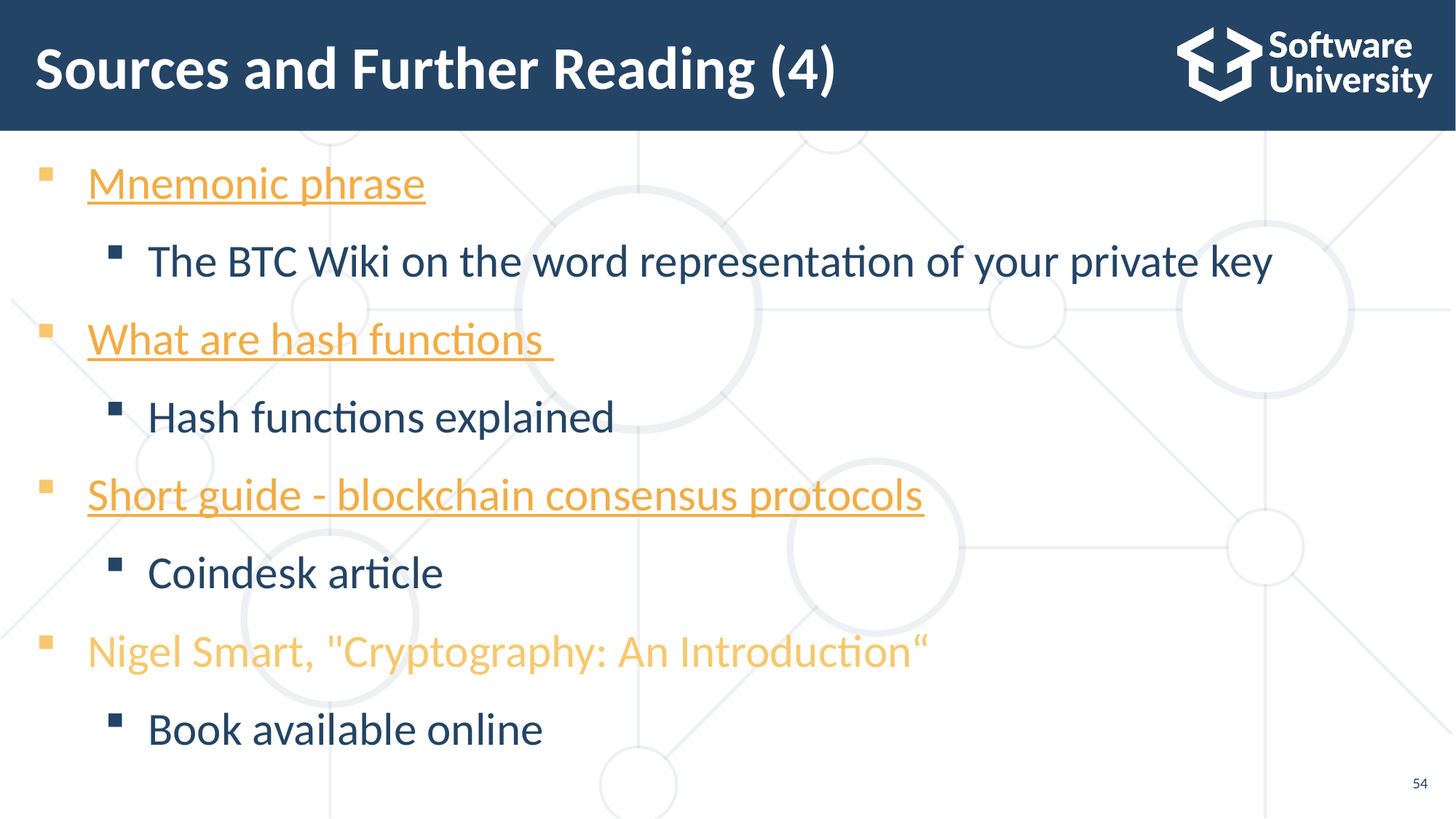

# Sources and Further Reading (4)
Mnemonic phrase
The BTC Wiki on the word representation of your private key
What are hash functions
Hash functions explained
Short guide - blockchain consensus protocols
Coindesk article
Nigel Smart, "Cryptography: An Introduction“
Book available online

54